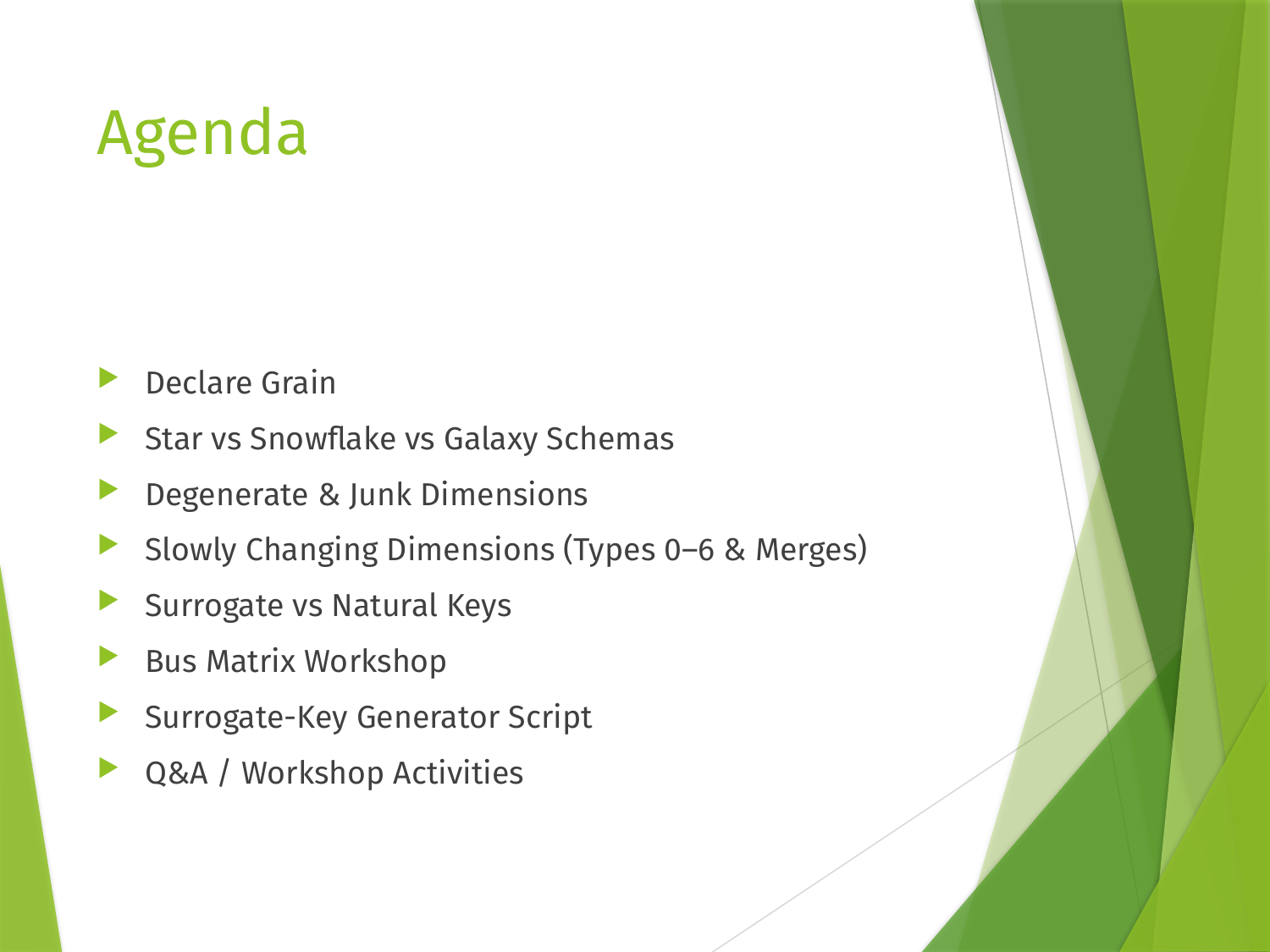

# Agenda

Declare Grain
Star vs Snowflake vs Galaxy Schemas
Degenerate & Junk Dimensions
Slowly Changing Dimensions (Types 0–6 & Merges)
Surrogate vs Natural Keys
Bus Matrix Workshop
Surrogate-Key Generator Script
Q&A / Workshop Activities